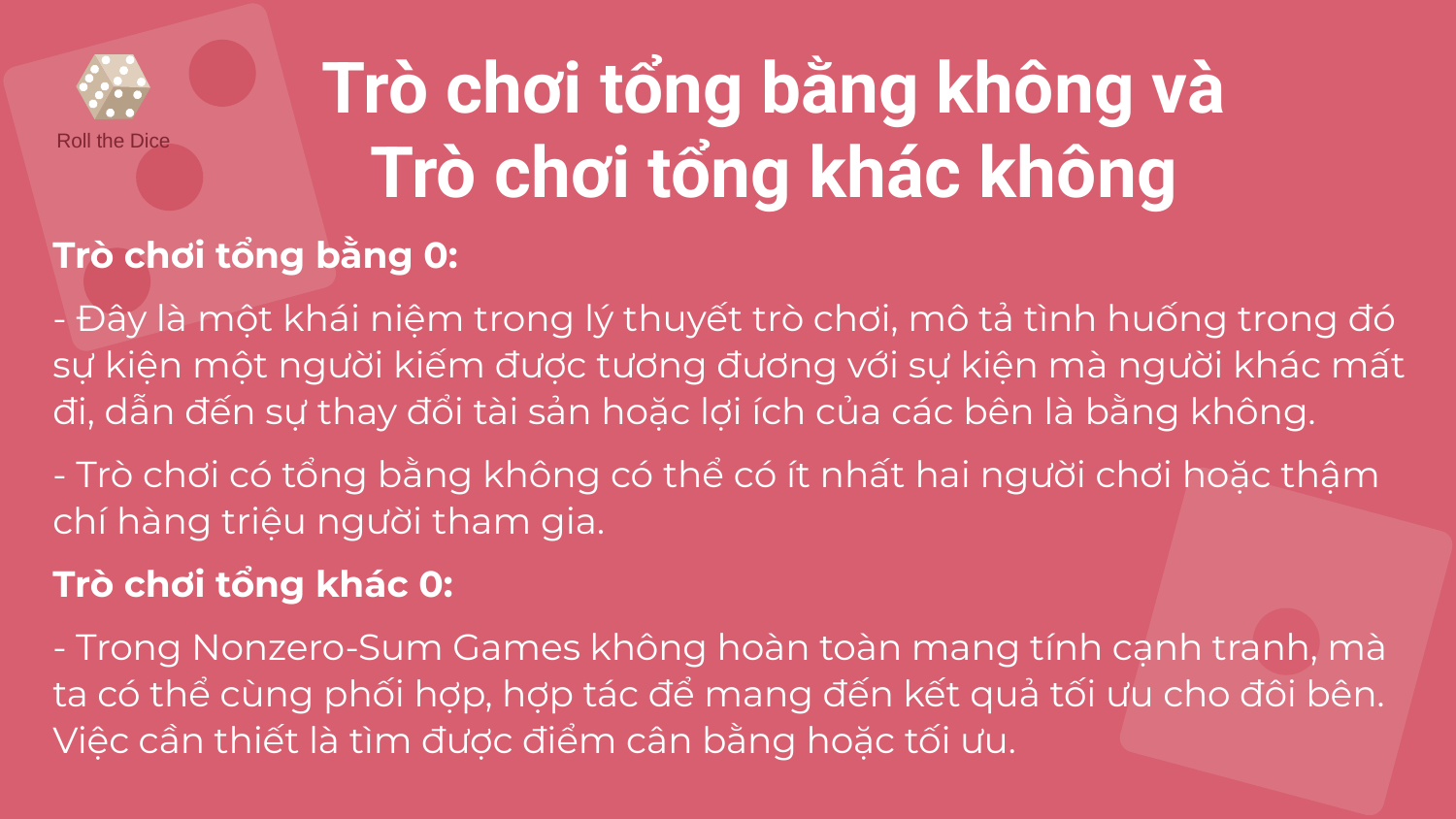

# Trò chơi tổng bằng không và Trò chơi tổng khác không
Roll the Dice
Trò chơi tổng bằng 0:
- Đây là một khái niệm trong lý thuyết trò chơi, mô tả tình huống trong đó sự kiện một người kiếm được tương đương với sự kiện mà người khác mất đi, dẫn đến sự thay đổi tài sản hoặc lợi ích của các bên là bằng không.
- Trò chơi có tổng bằng không có thể có ít nhất hai người chơi hoặc thậm chí hàng triệu người tham gia.
Trò chơi tổng khác 0:
- Trong Nonzero-Sum Games không hoàn toàn mang tính cạnh tranh, mà ta có thể cùng phối hợp, hợp tác để mang đến kết quả tối ưu cho đôi bên. Việc cần thiết là tìm được điểm cân bằng hoặc tối ưu.